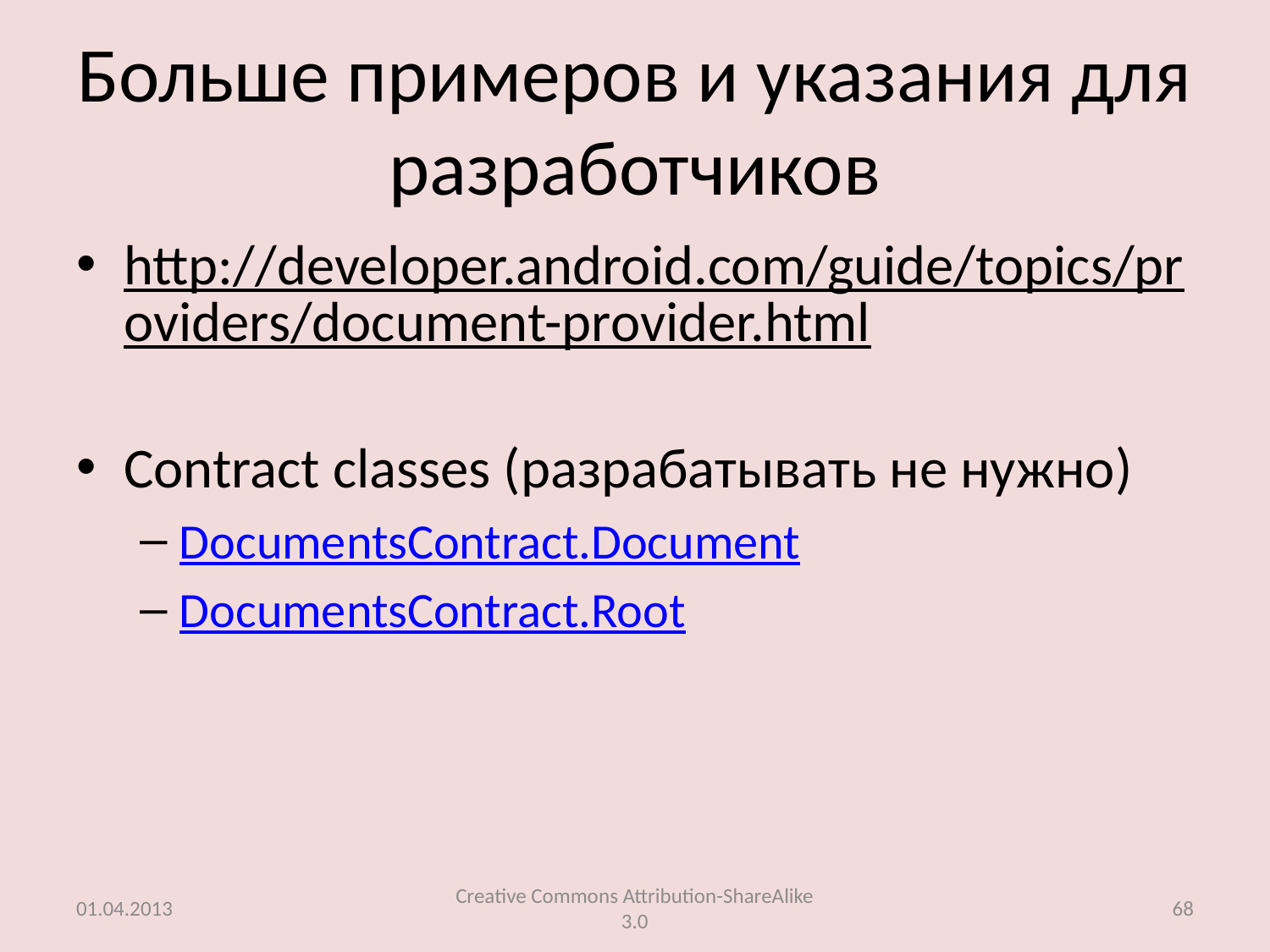

# Больше примеров и указания для разработчиков
http://developer.android.com/guide/topics/providers/document-provider.html
Contract classes (разрабатывать не нужно)
DocumentsContract.Document
DocumentsContract.Root

01.04.2013
Creative Commons Attribution-ShareAlike 3.0
68